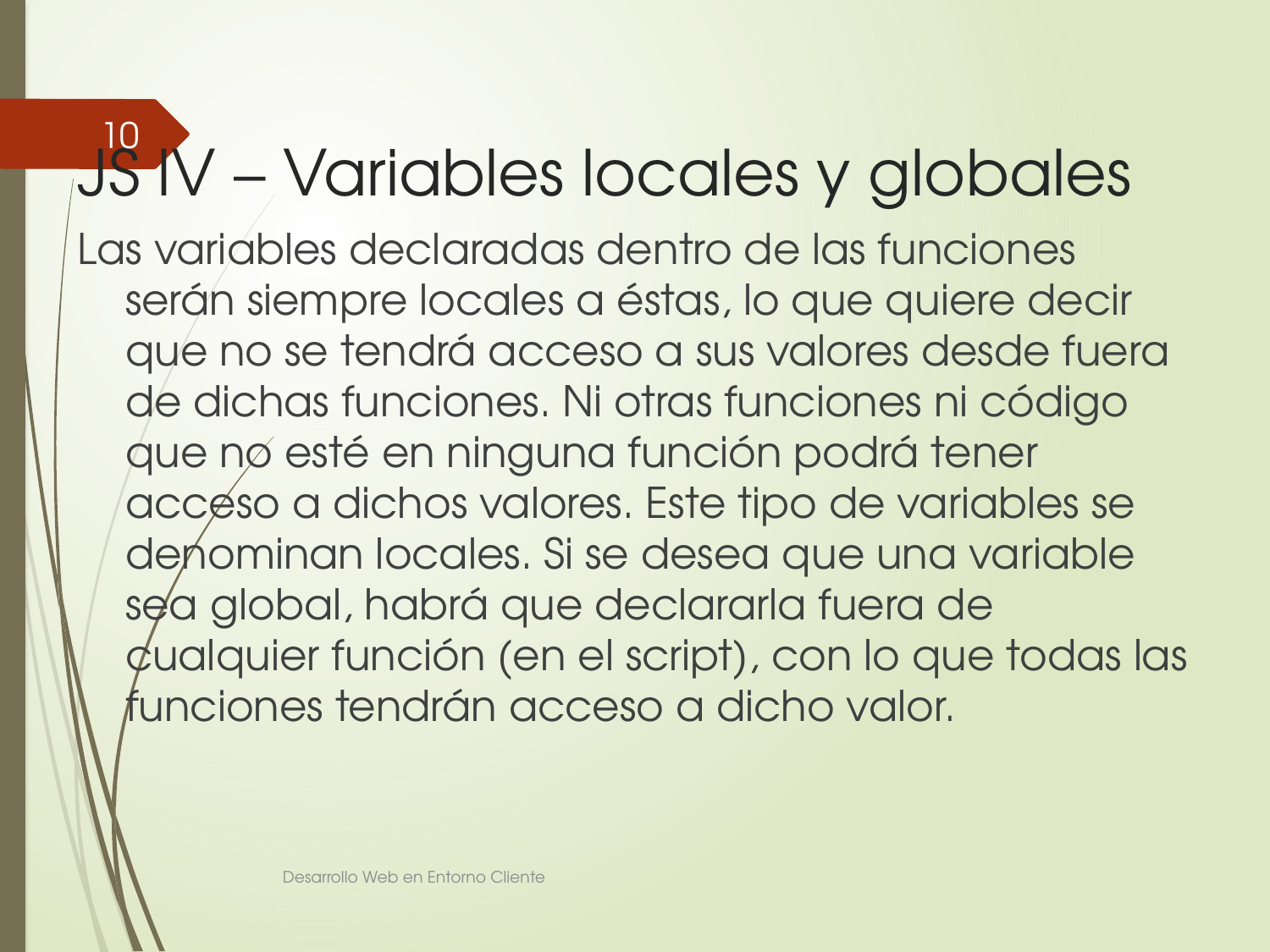

10
# JS IV – Variables locales y globales
Las variables declaradas dentro de las funciones serán siempre locales a éstas, lo que quiere decir que no se tendrá acceso a sus valores desde fuera de dichas funciones. Ni otras funciones ni código que no esté en ninguna función podrá tener acceso a dichos valores. Este tipo de variables se denominan locales. Si se desea que una variable sea global, habrá que declararla fuera de cualquier función (en el script), con lo que todas las funciones tendrán acceso a dicho valor.
Desarrollo Web en Entorno Cliente